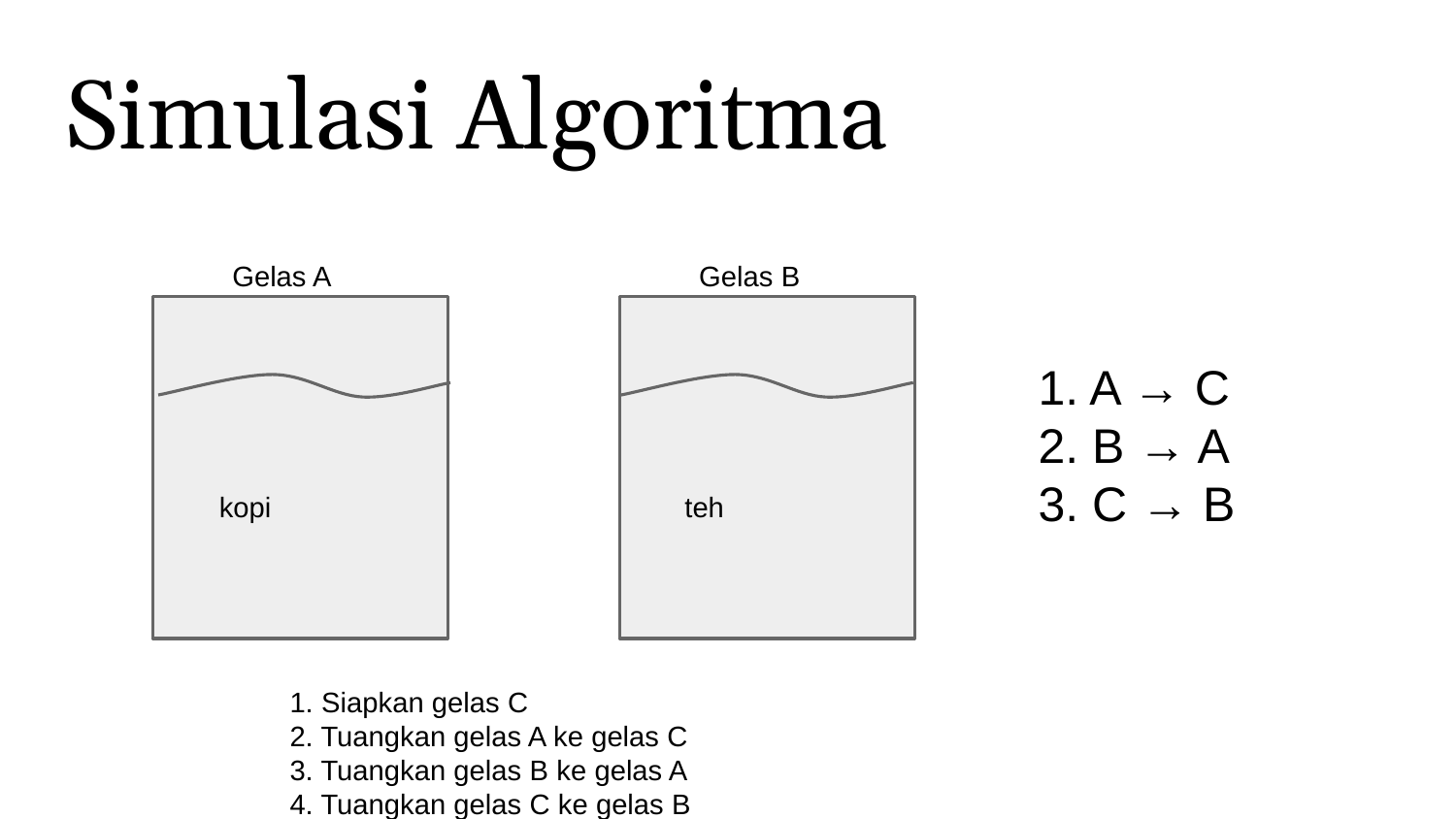

# Simulasi Algoritma
Gelas A
Gelas B

1. A → C
2. B → A
3. C → B

kopi
teh
1. Siapkan gelas C
2. Tuangkan gelas A ke gelas C
3. Tuangkan gelas B ke gelas A
4. Tuangkan gelas C ke gelas B